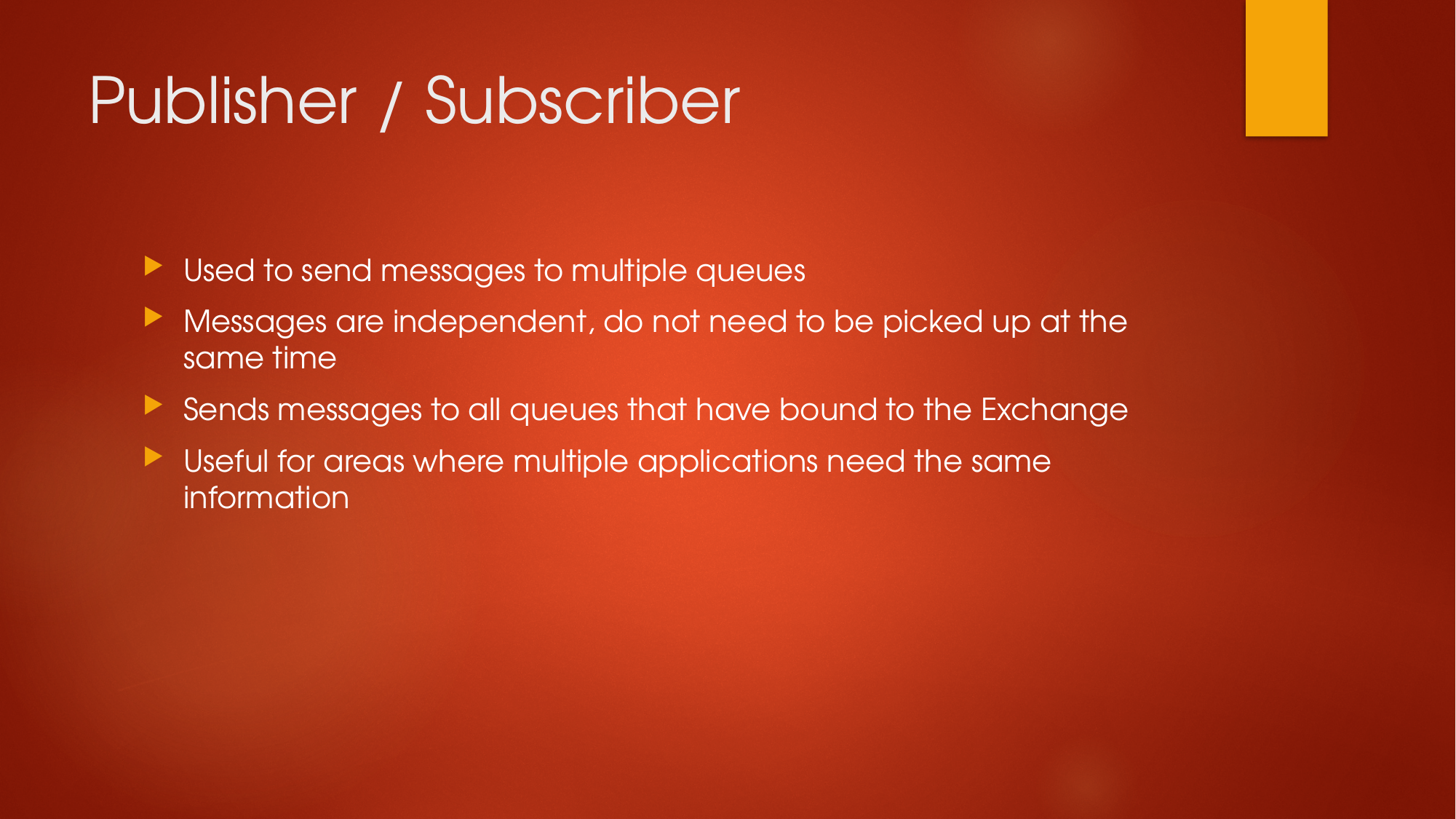

# Publisher / Subscriber
Used to send messages to multiple queues
Messages are independent, do not need to be picked up at the same time
Sends messages to all queues that have bound to the Exchange
Useful for areas where multiple applications need the same information